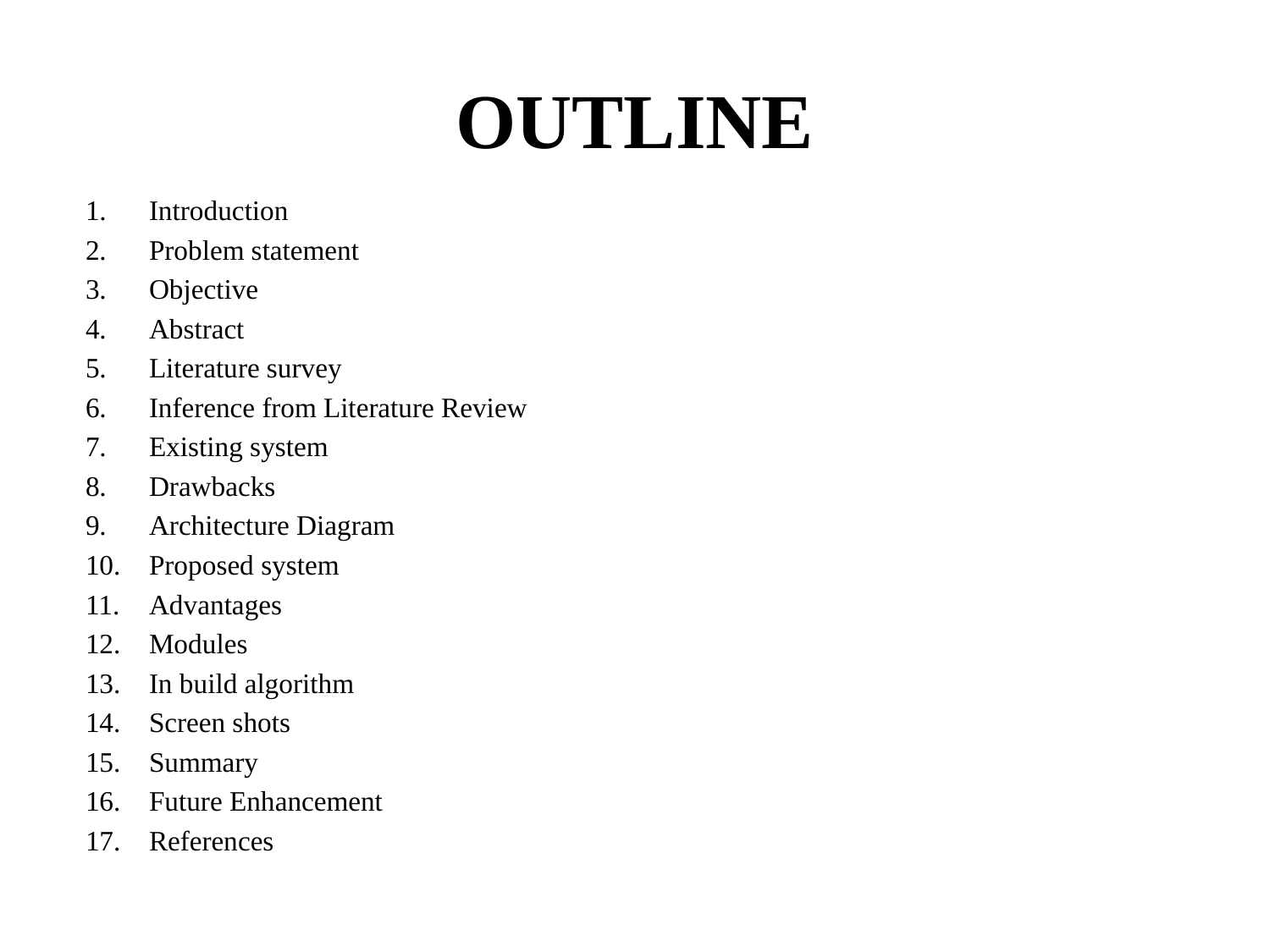

# OUTLINE
Introduction
Problem statement
Objective
Abstract
Literature survey
Inference from Literature Review
Existing system
Drawbacks
Architecture Diagram
Proposed system
Advantages
Modules
In build algorithm
Screen shots
Summary
Future Enhancement
References